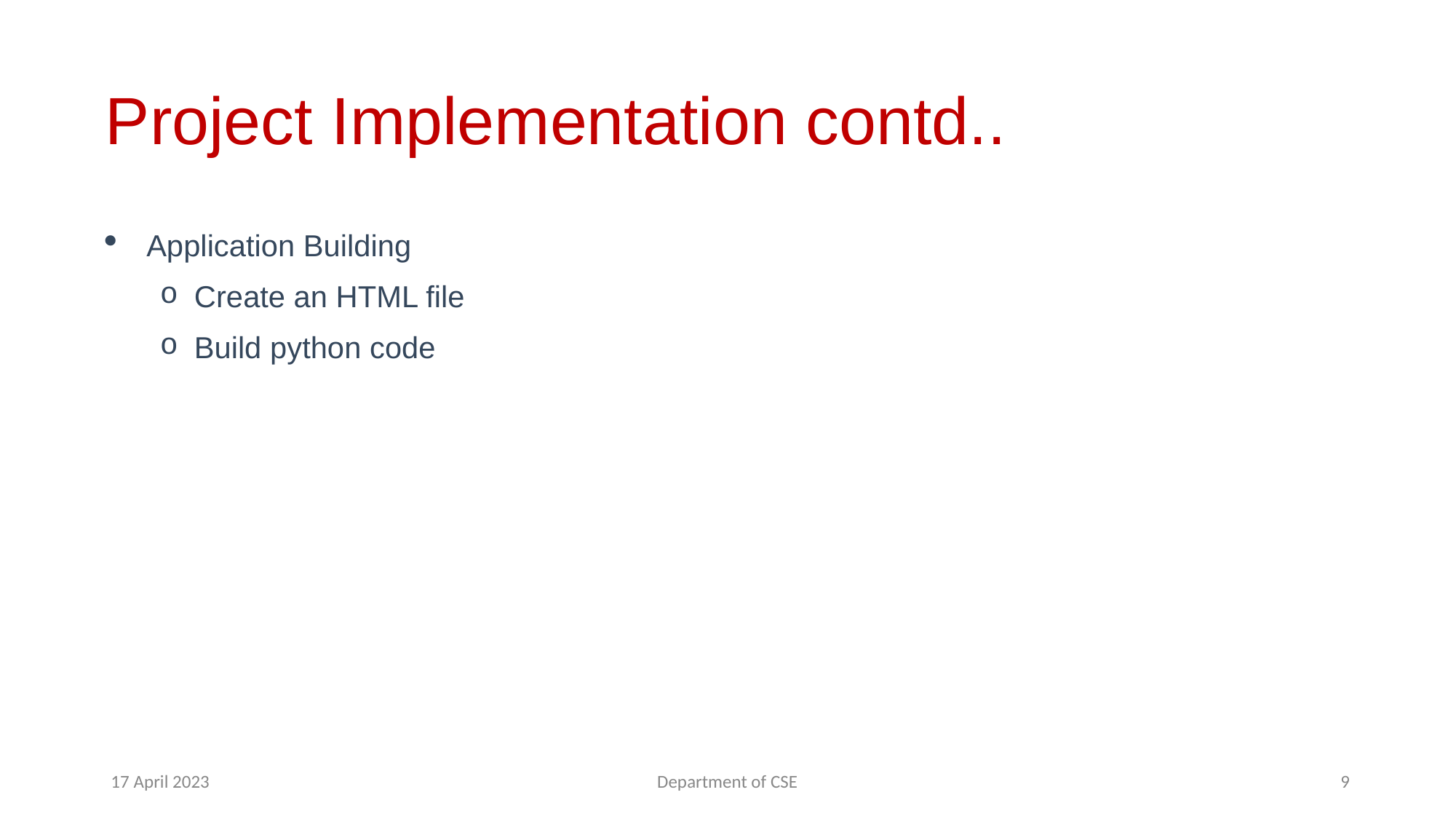

# Project Implementation contd..
Application Building
Create an HTML file
Build python code
17 April 2023
Department of CSE
9